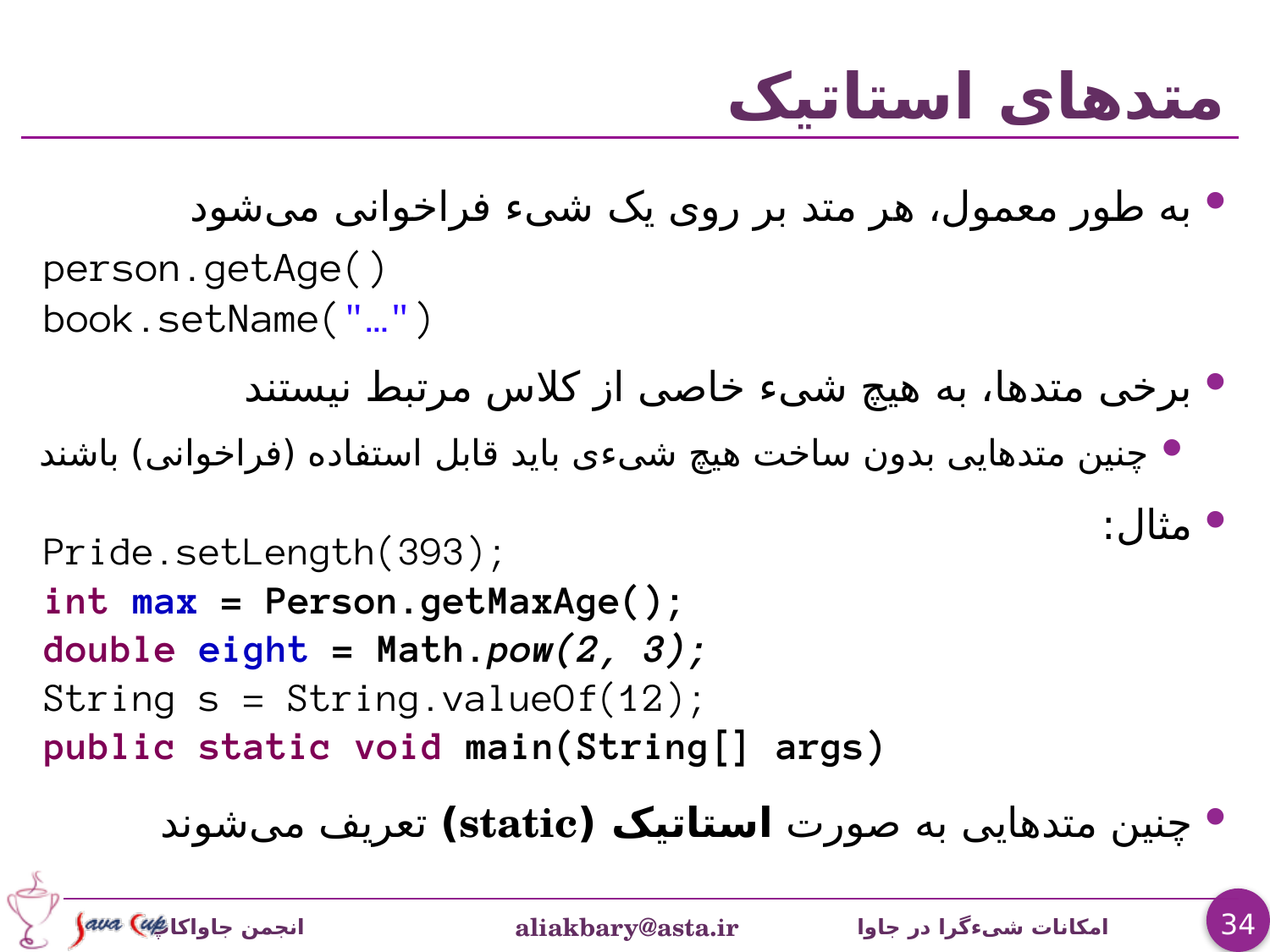

# متدهای استاتیک
به طور معمول، هر متد بر روی یک شیء فراخوانی می‌شود

برخی متدها، به هیچ شیء خاصی از کلاس مرتبط نیستند
چنین متدهایی بدون ساخت هیچ شیءی باید قابل استفاده (فراخوانی) باشند
مثال:

چنین متدهایی به صورت استاتیک (static) تعریف می‌شوند

person.getAge()
book.setName("…")
Pride.setLength(393);
int max = Person.getMaxAge();
double eight = Math.pow(2, 3);
String s = String.valueOf(12);
public static void main(String[] args)